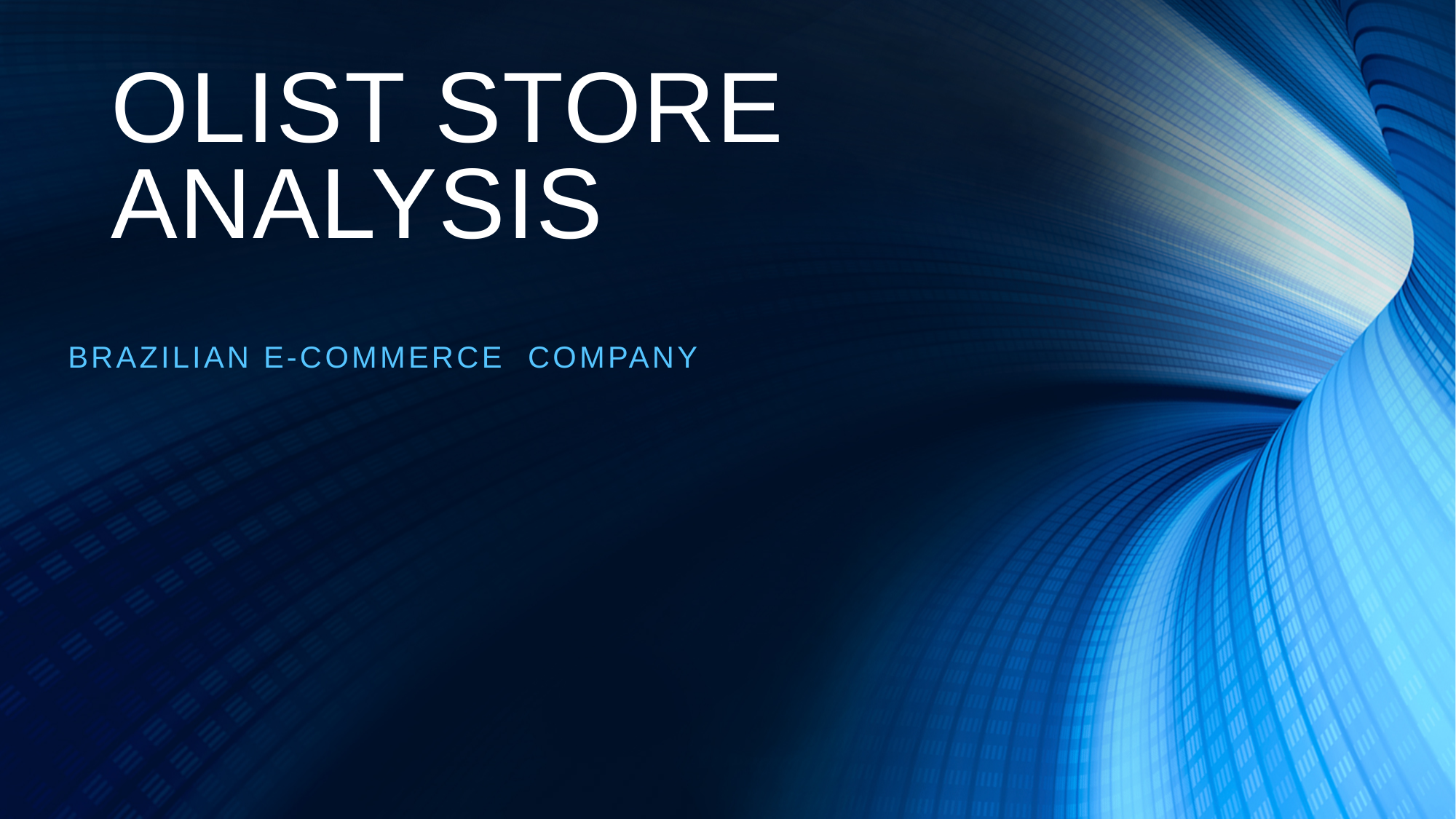

# OLIST STORE ANALYSIS
Brazilian E-COMMERCE  Company